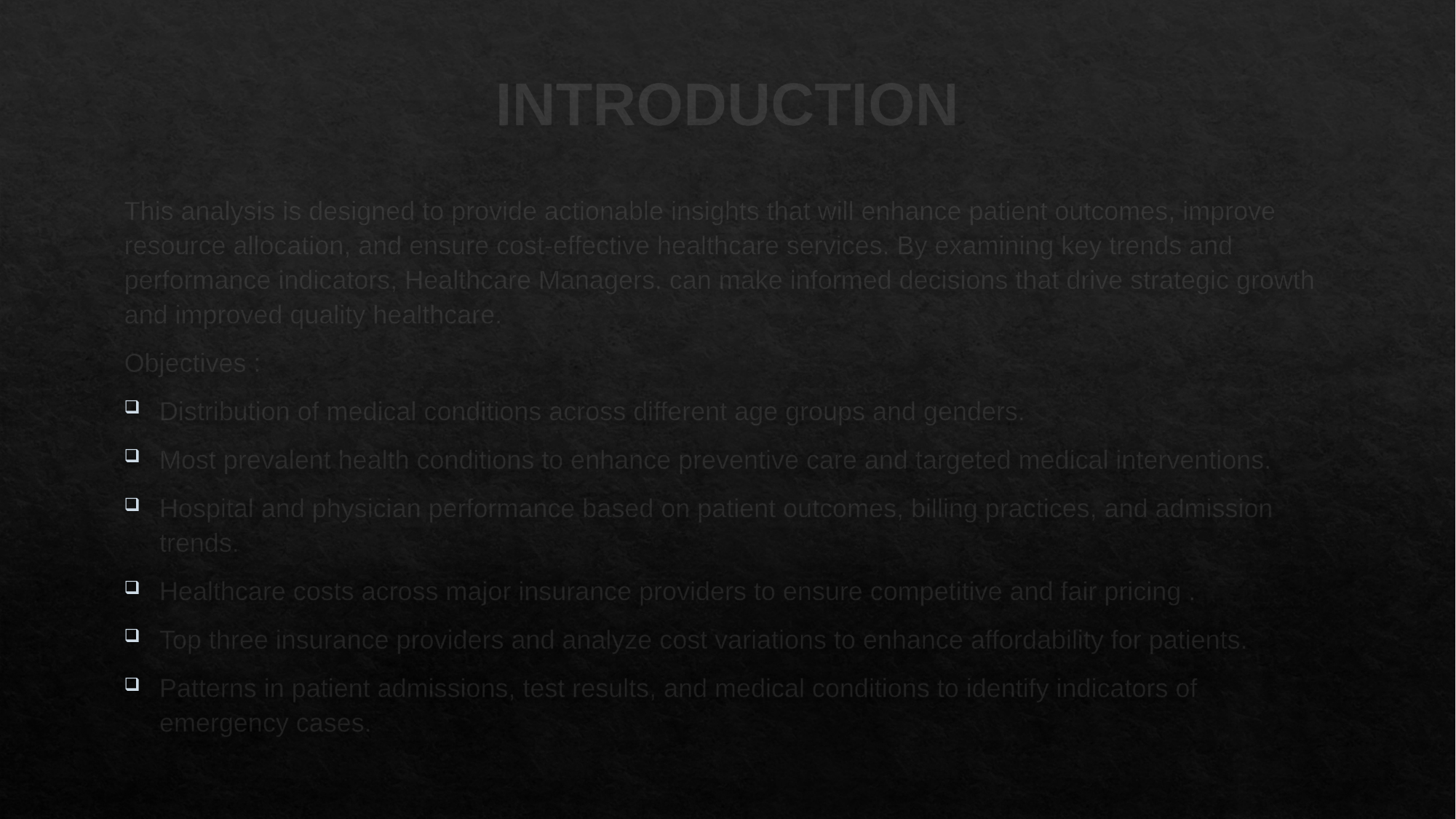

# INTRODUCTION
This analysis is designed to provide actionable insights that will enhance patient outcomes, improve resource allocation, and ensure cost-effective healthcare services. By examining key trends and performance indicators, Healthcare Managers. can make informed decisions that drive strategic growth and improved quality healthcare.
Objectives :
Distribution of medical conditions across different age groups and genders.
Most prevalent health conditions to enhance preventive care and targeted medical interventions.
Hospital and physician performance based on patient outcomes, billing practices, and admission trends.
Healthcare costs across major insurance providers to ensure competitive and fair pricing .
Top three insurance providers and analyze cost variations to enhance affordability for patients.
Patterns in patient admissions, test results, and medical conditions to identify indicators of emergency cases.